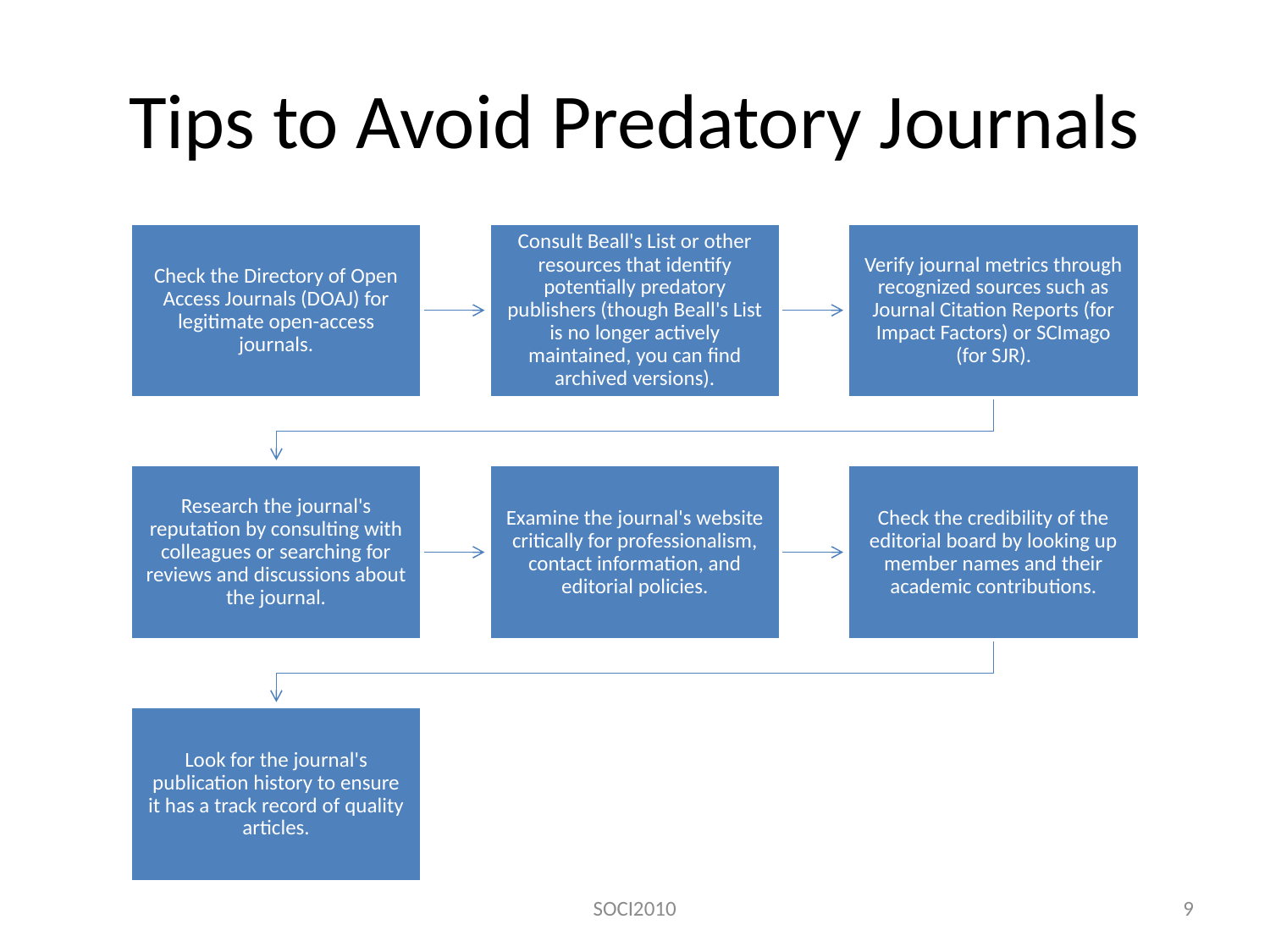

# Tips to Avoid Predatory Journals

Check the Directory of Open Access Journals (DOAJ) for legitimate open-access journals.

Consult Beall's List or other resources that identify potentially predatory publishers (though Beall's List is no longer actively maintained, you can find archived versions).

Verify journal metrics through recognized sources such as Journal Citation Reports (for Impact Factors) or SCImago (for SJR).

Research the journal's reputation by consulting with colleagues or searching for reviews and discussions about the journal.

Examine the journal's website critically for professionalism, contact information, and editorial policies.

Check the credibility of the editorial board by looking up member names and their academic contributions.
Look for the journal's publication history to ensure it has a track record of quality articles.
SOCI2010
9